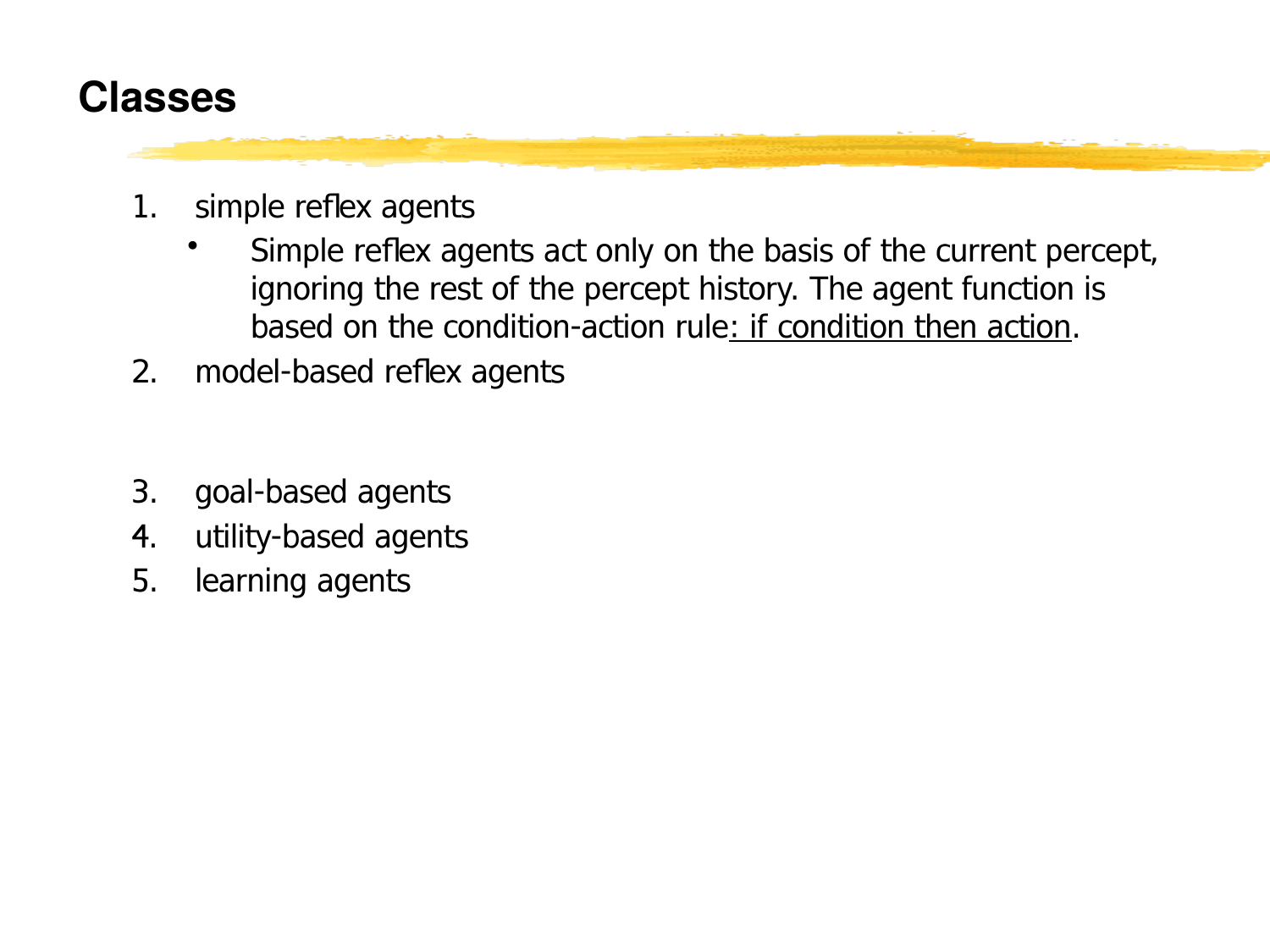

# Classes
simple reflex agents
Simple reflex agents act only on the basis of the current percept, ignoring the rest of the percept history. The agent function is based on the condition-action rule: if condition then action.
model-based reflex agents

goal-based agents
utility-based agents
learning agents